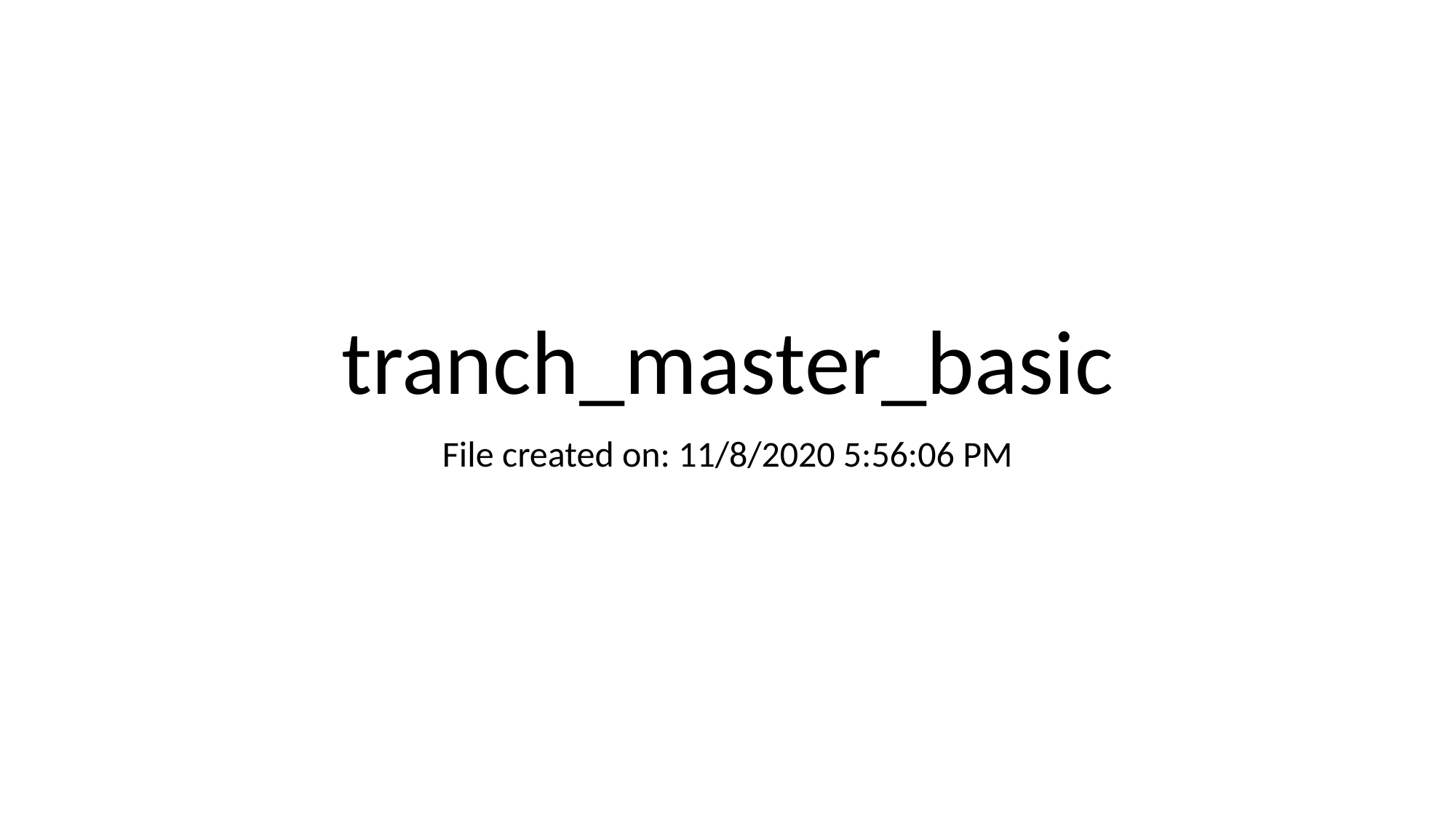

# tranch_master_basic
File created on: 11/8/2020 5:56:06 PM